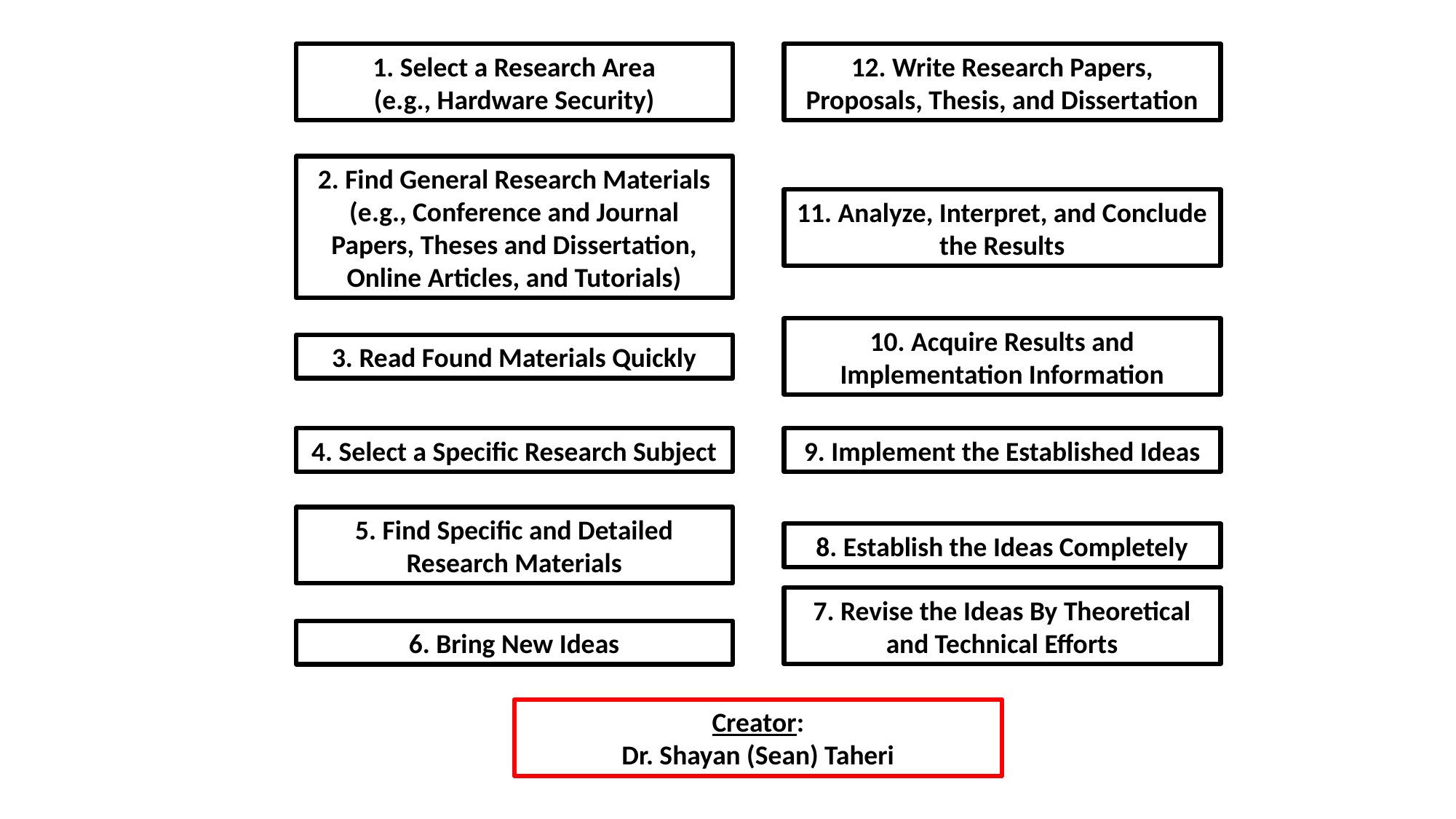

12. Write Research Papers, Proposals, Thesis, and Dissertation
1. Select a Research Area
(e.g., Hardware Security)
2. Find General Research Materials
(e.g., Conference and Journal Papers, Theses and Dissertation, Online Articles, and Tutorials)
11. Analyze, Interpret, and Conclude the Results
10. Acquire Results and Implementation Information
3. Read Found Materials Quickly
4. Select a Specific Research Subject
9. Implement the Established Ideas
5. Find Specific and Detailed Research Materials
8. Establish the Ideas Completely
7. Revise the Ideas By Theoretical and Technical Efforts
6. Bring New Ideas
Creator:
Dr. Shayan (Sean) Taheri